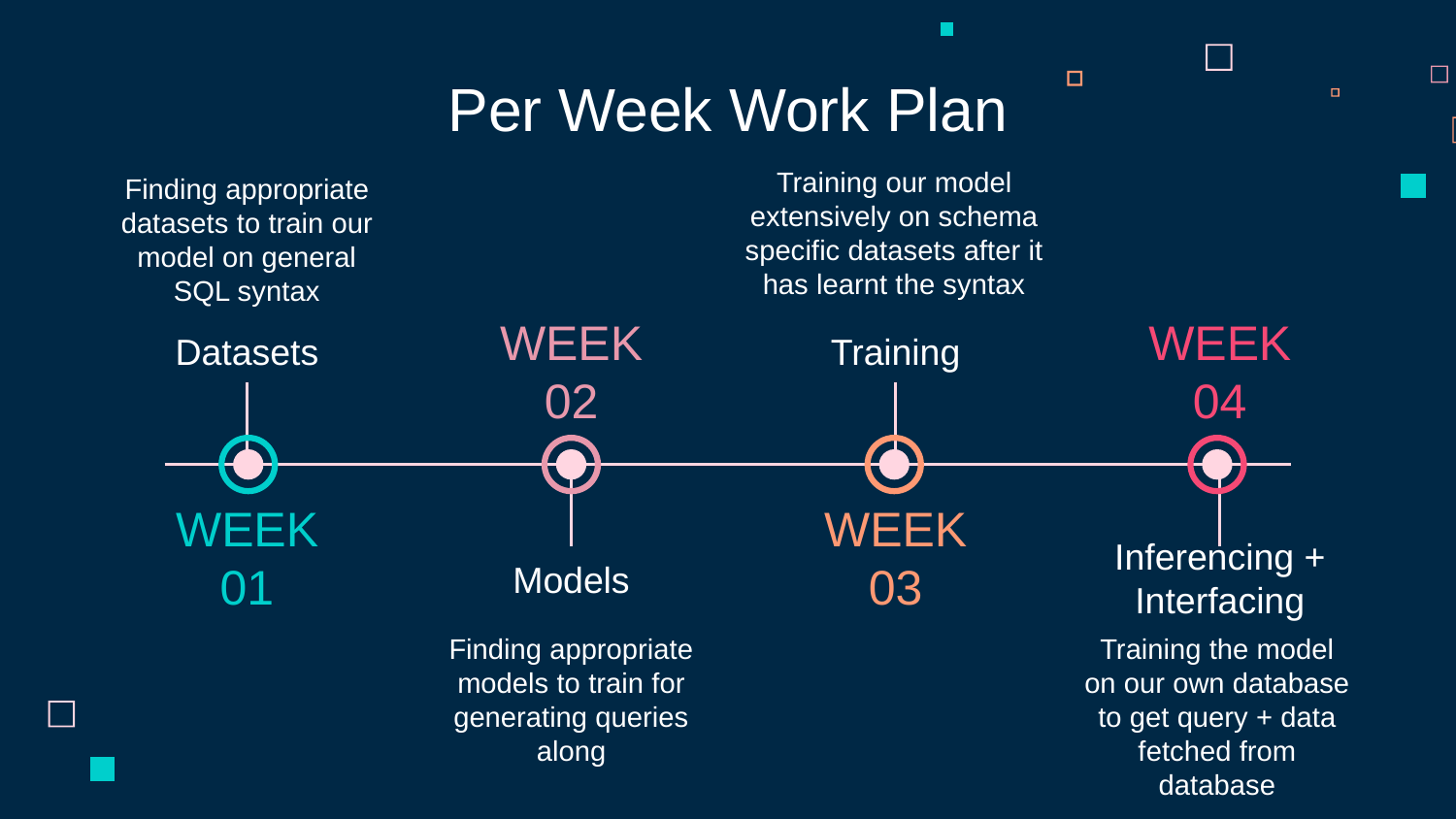

# Per Week Work Plan
Training our model extensively on schema specific datasets after it has learnt the syntax
Finding appropriate datasets to train our model on general SQL syntax
Datasets
Training
WEEK 02
WEEK 04

WEEK 01
WEEK 03
Models
Inferencing + Interfacing
Finding appropriate models to train for generating queries along
Training the model on our own database to get query + data fetched from database